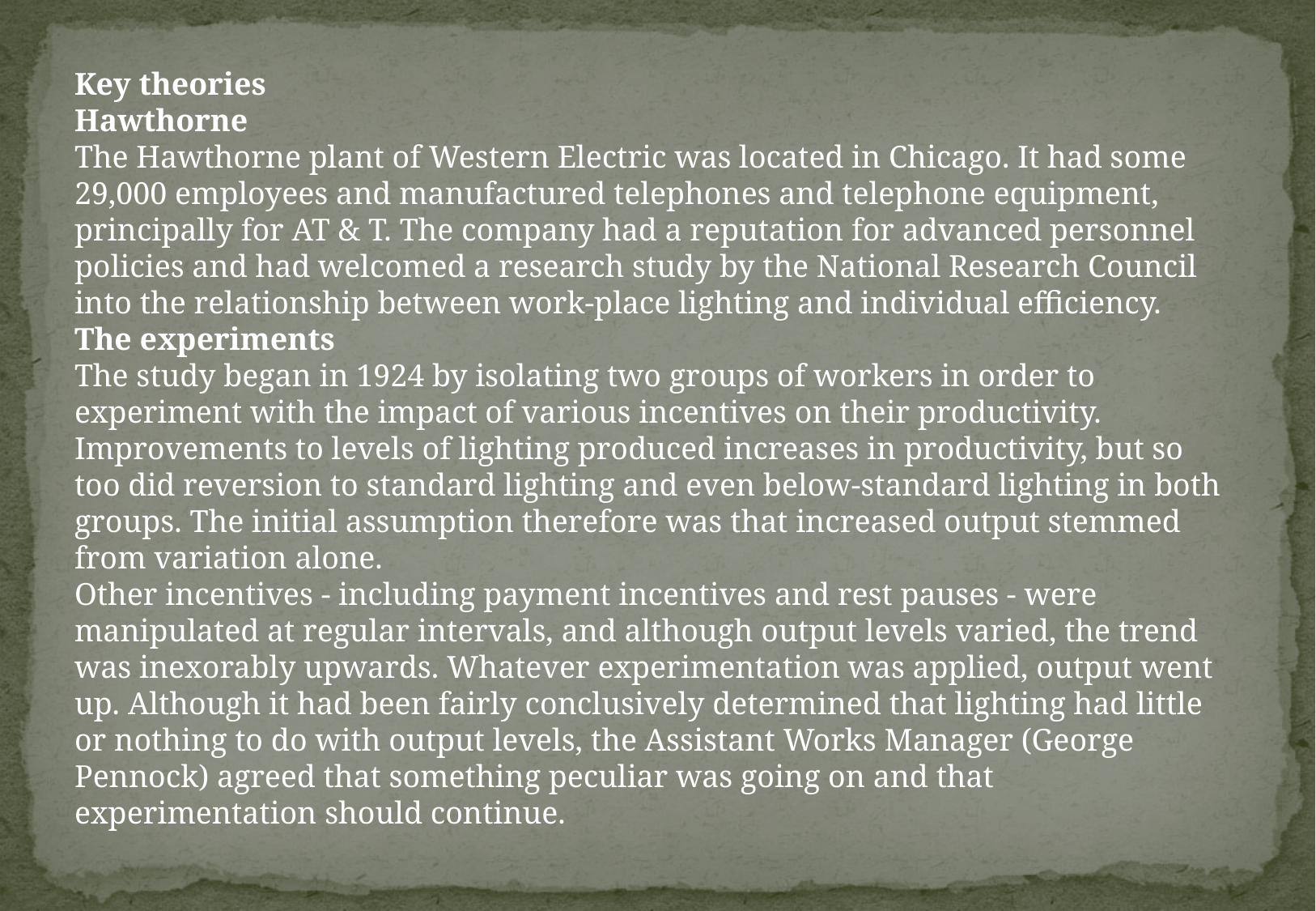

Key theories
Hawthorne
The Hawthorne plant of Western Electric was located in Chicago. It had some 29,000 employees and manufactured telephones and telephone equipment, principally for AT & T. The company had a reputation for advanced personnel policies and had welcomed a research study by the National Research Council into the relationship between work-place lighting and individual efficiency.
The experiments
The study began in 1924 by isolating two groups of workers in order to experiment with the impact of various incentives on their productivity. Improvements to levels of lighting produced increases in productivity, but so too did reversion to standard lighting and even below-standard lighting in both groups. The initial assumption therefore was that increased output stemmed from variation alone.
Other incentives - including payment incentives and rest pauses - were manipulated at regular intervals, and although output levels varied, the trend was inexorably upwards. Whatever experimentation was applied, output went up. Although it had been fairly conclusively determined that lighting had little or nothing to do with output levels, the Assistant Works Manager (George Pennock) agreed that something peculiar was going on and that experimentation should continue.